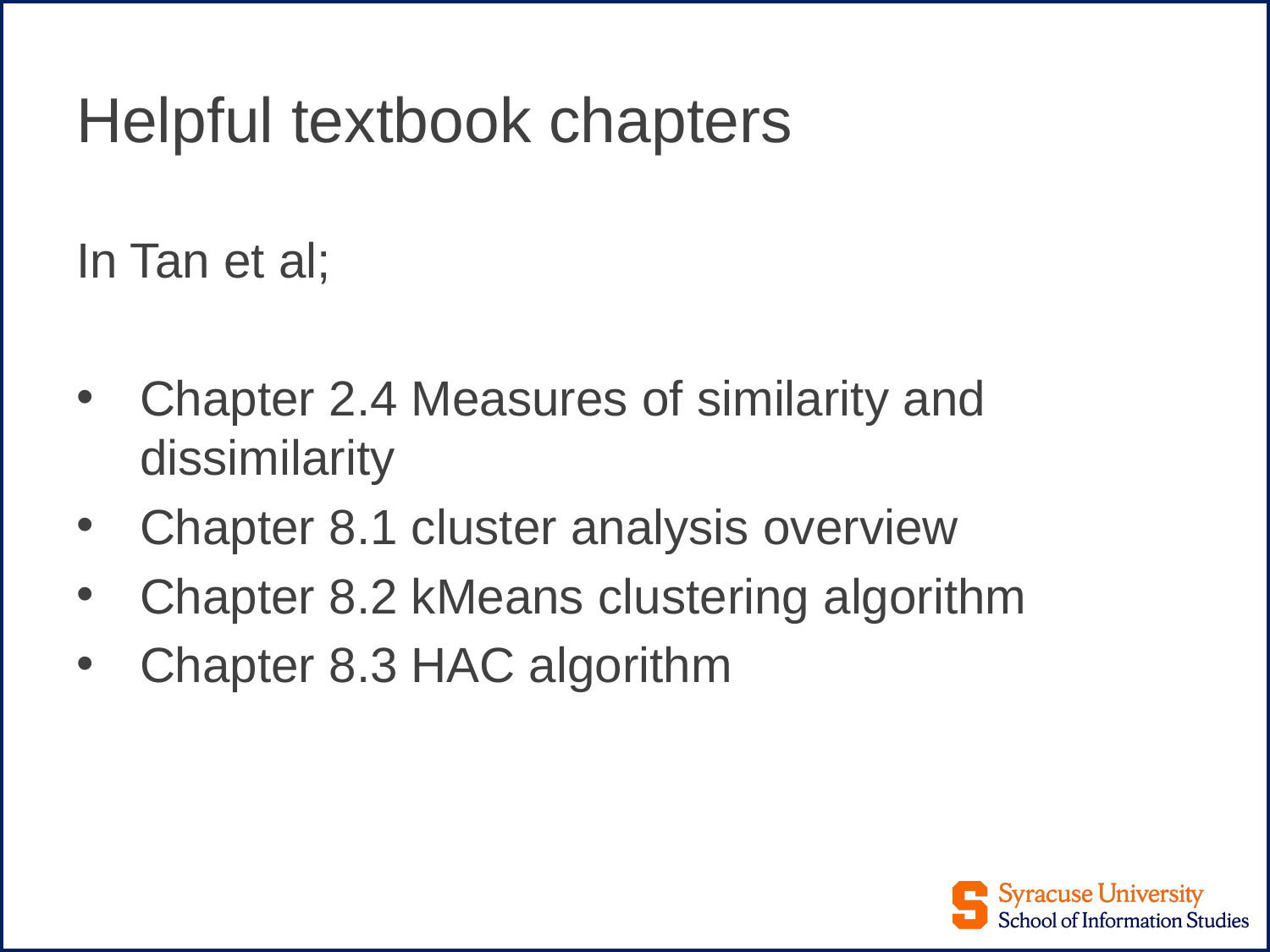

# Helpful textbook chapters
In Tan et al;

Chapter 2.4 Measures of similarity and dissimilarity
Chapter 8.1 cluster analysis overview
Chapter 8.2 kMeans clustering algorithm
Chapter 8.3 HAC algorithm

2